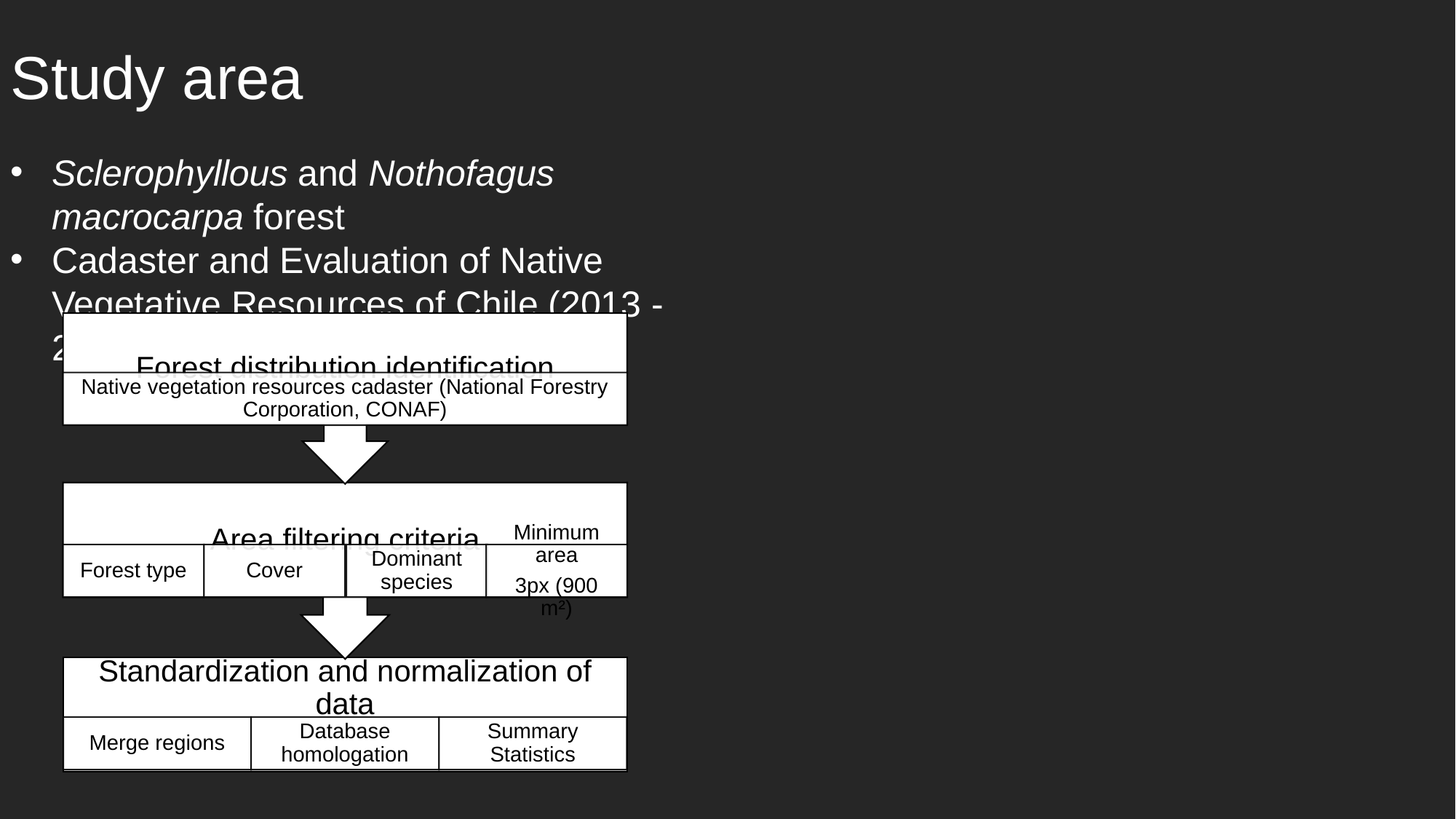

Study area
Sclerophyllous and Nothofagus macrocarpa forest
Cadaster and Evaluation of Native Vegetative Resources of Chile (2013 - 2019)

Standardization and normalization of data
Merge regions
Database homologation
Summary Statistics
Area filtering criteria
Forest type
Cover
Dominant species
Minimum area
3px (900 m²)
Forest distribution identification
Native vegetation resources cadaster (National Forestry Corporation, CONAF)